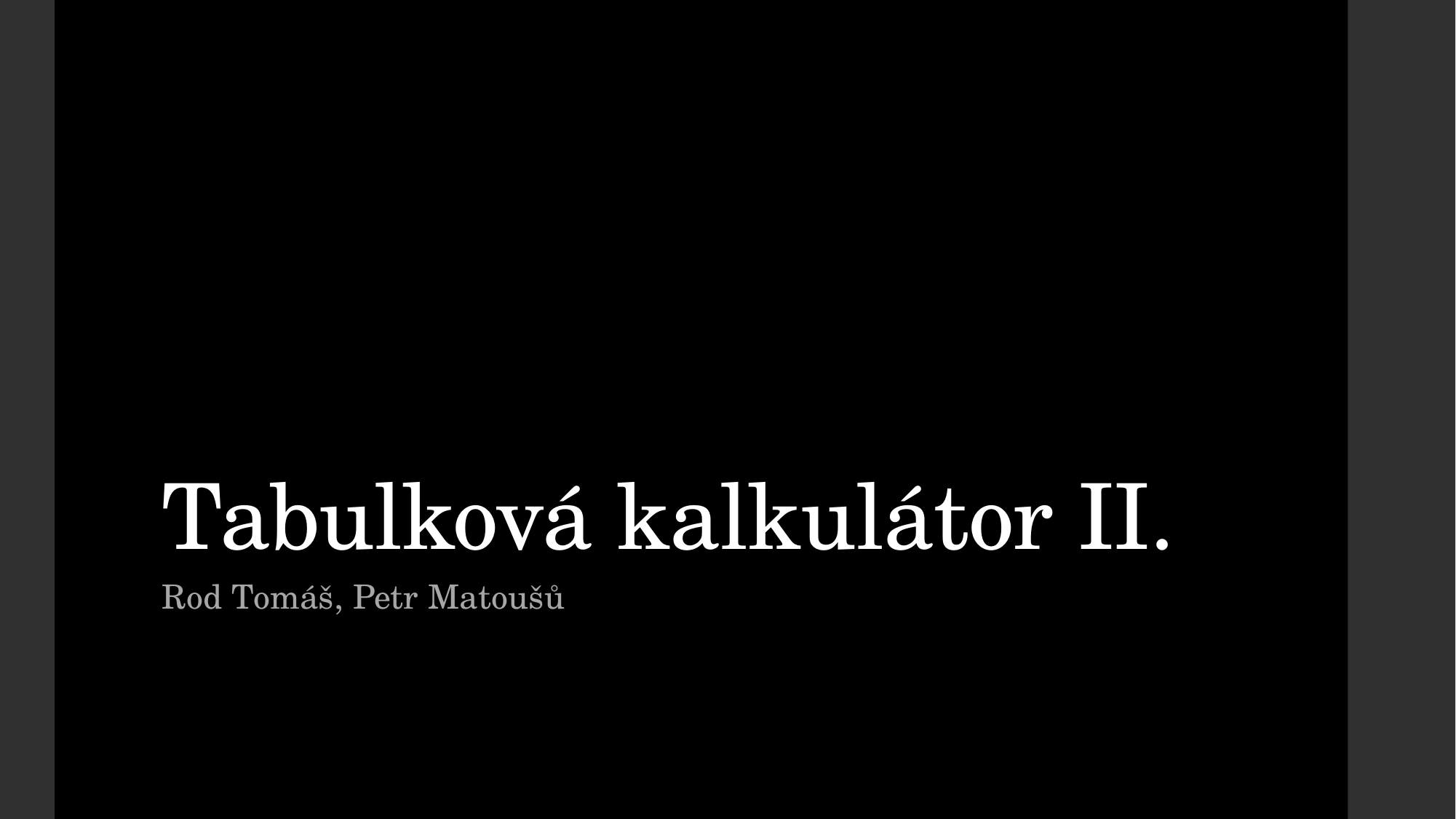

# Tabulková kalkulátor II.
Rod Tomáš, Petr Matoušů